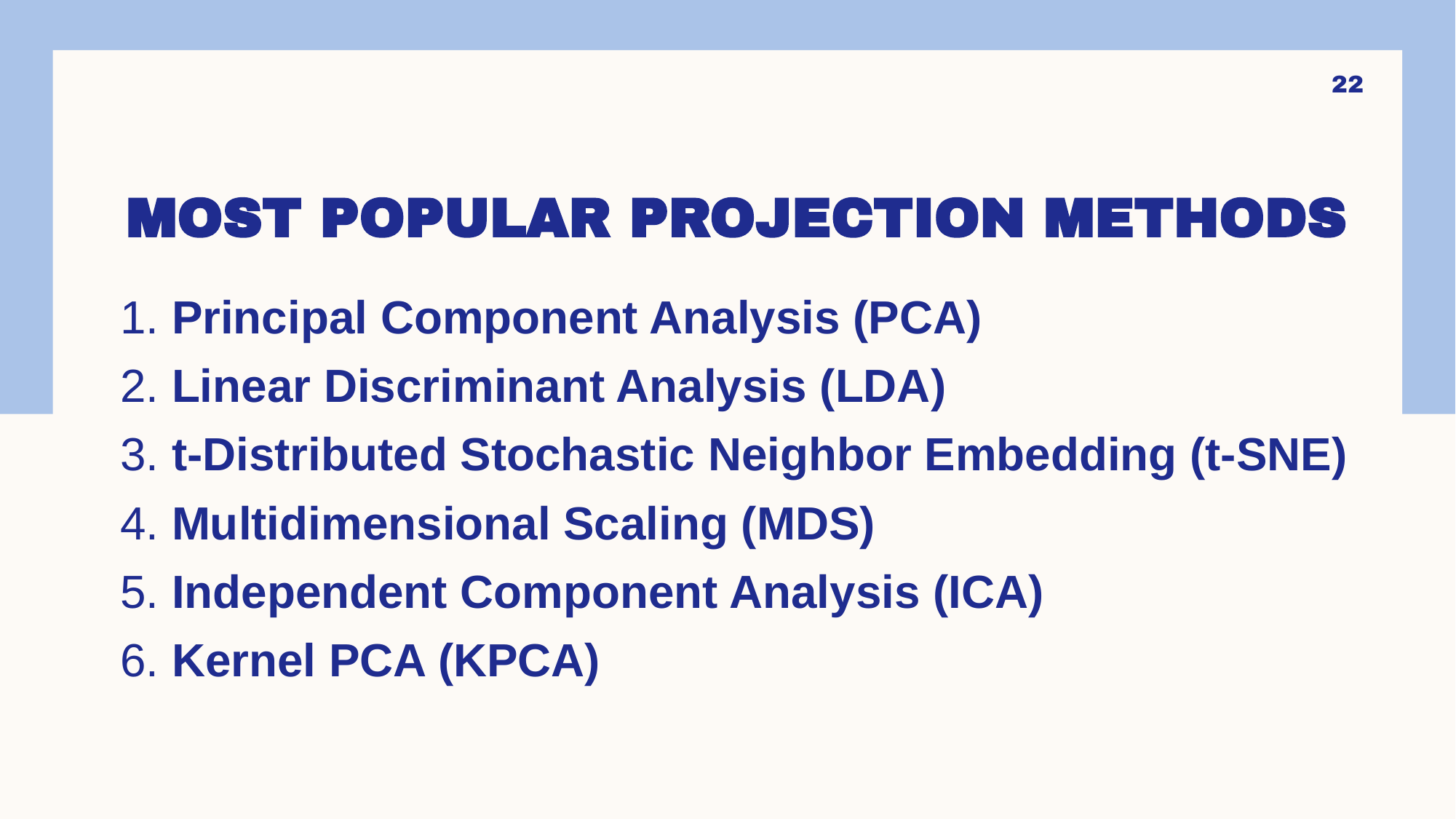

22
# most popular projection methods
1. Principal Component Analysis (PCA)
2. Linear Discriminant Analysis (LDA)
3. t-Distributed Stochastic Neighbor Embedding (t-SNE)
4. Multidimensional Scaling (MDS)
5. Independent Component Analysis (ICA)
6. Kernel PCA (KPCA)